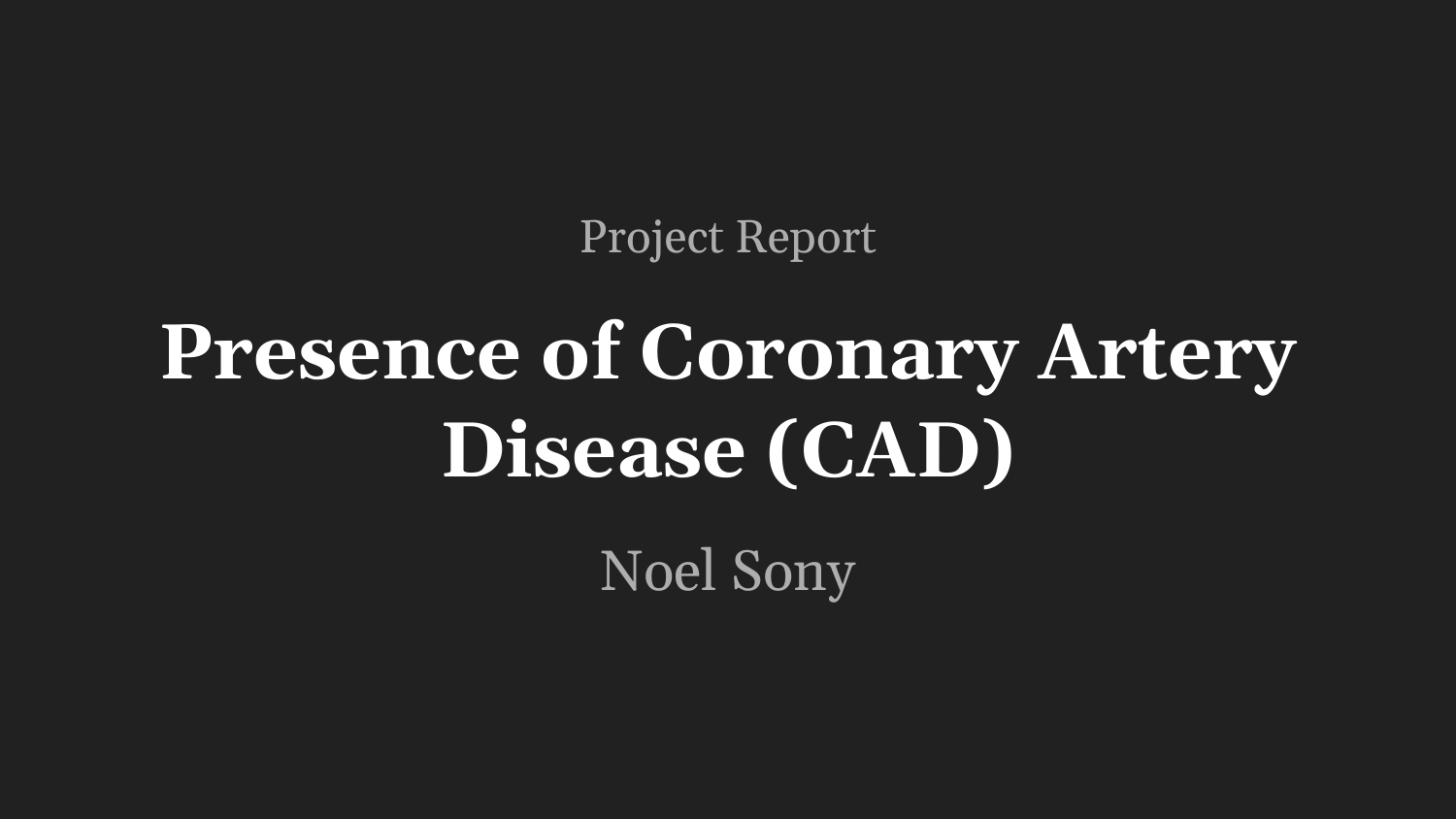

# Project Report

Presence of Coronary Artery Disease (CAD)
Noel Sony